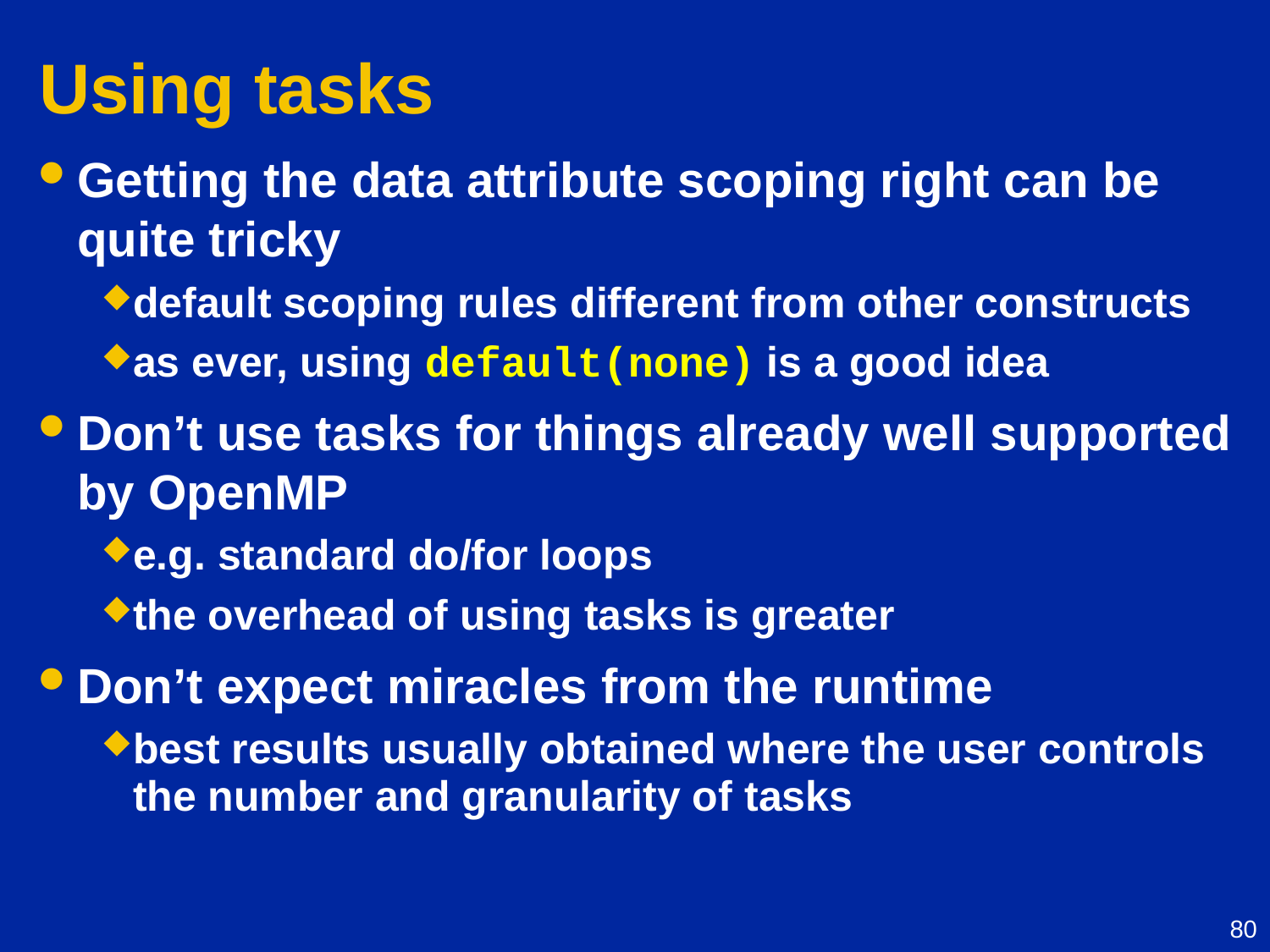

Using tasks
Getting the data attribute scoping right can be quite tricky
default scoping rules different from other constructs
as ever, using default(none) is a good idea
Don’t use tasks for things already well supported by OpenMP
e.g. standard do/for loops
the overhead of using tasks is greater
Don’t expect miracles from the runtime
best results usually obtained where the user controls the number and granularity of tasks

80